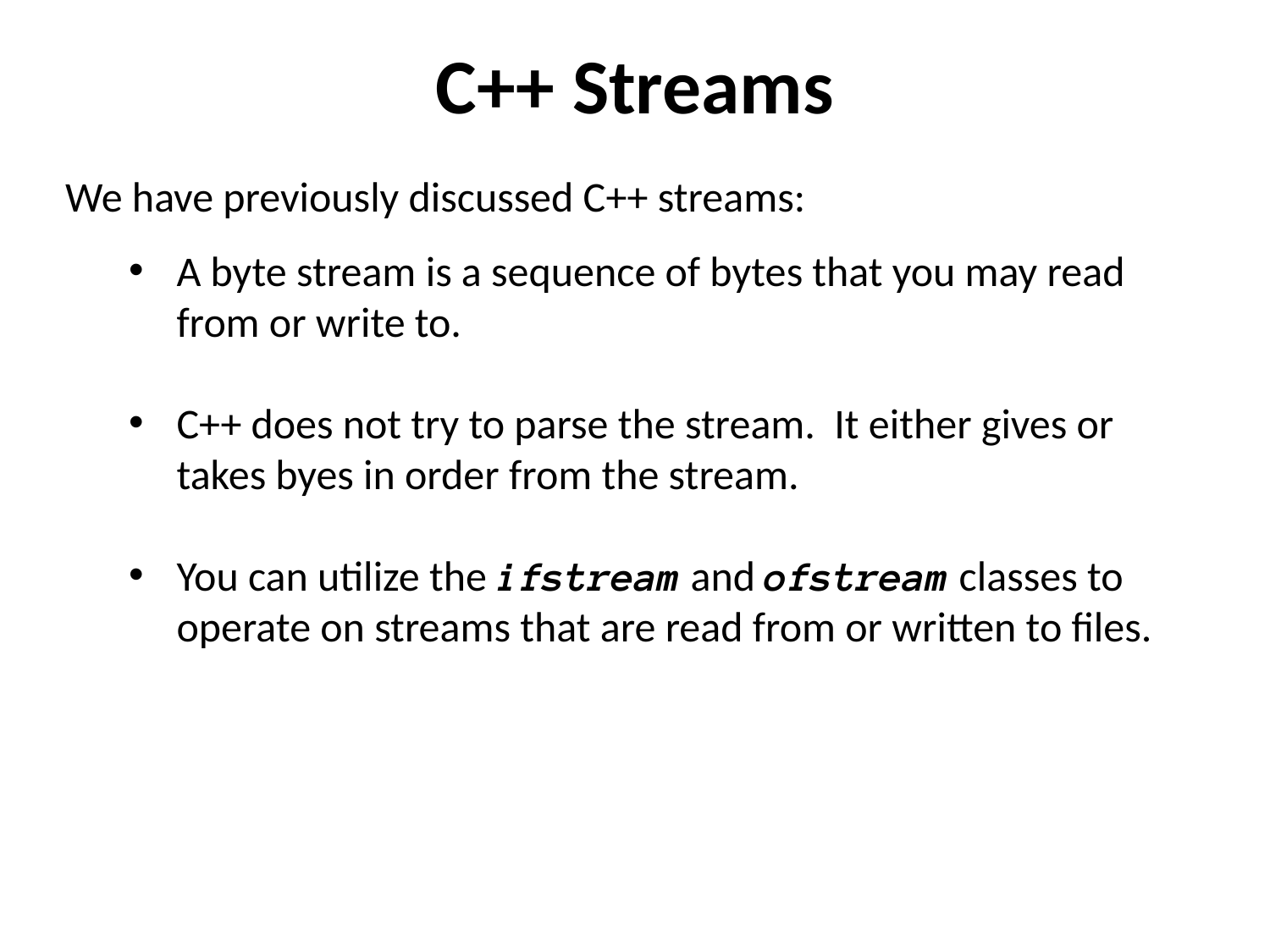

# C++ Streams
We have previously discussed C++ streams:

A byte stream is a sequence of bytes that you may read from or write to.

C++ does not try to parse the stream.  It either gives or takes byes in order from the stream.

You can utilize the ifstream and ofstream classes to operate on streams that are read from or written to files.